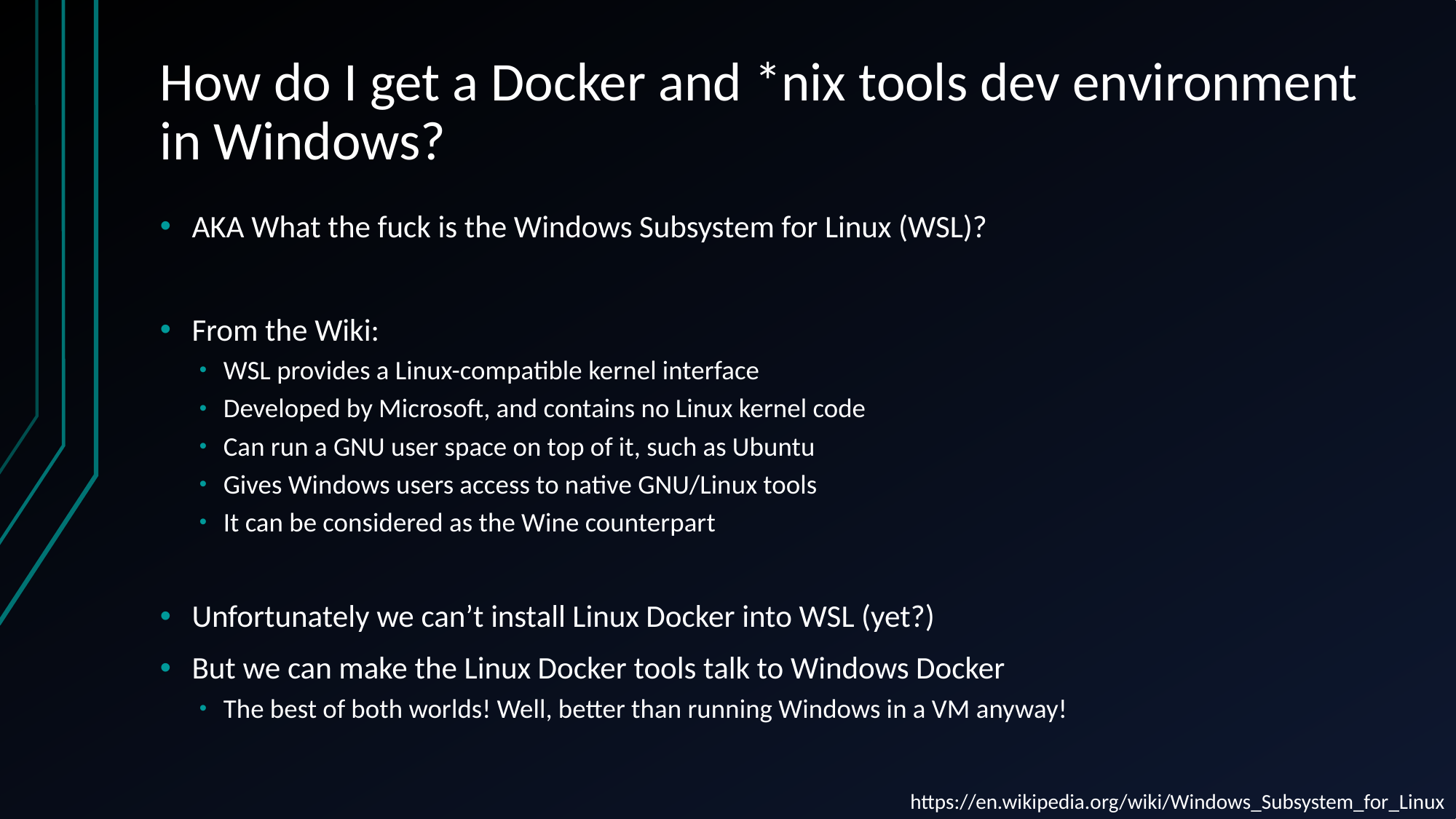

# How do I get a Docker and *nix tools dev environment in Windows?
AKA What the fuck is the Windows Subsystem for Linux (WSL)?

From the Wiki:
WSL provides a Linux-compatible kernel interface
Developed by Microsoft, and contains no Linux kernel code
Can run a GNU user space on top of it, such as Ubuntu
Gives Windows users access to native GNU/Linux tools
It can be considered as the Wine counterpart

Unfortunately we can’t install Linux Docker into WSL (yet?)
But we can make the Linux Docker tools talk to Windows Docker
The best of both worlds! Well, better than running Windows in a VM anyway!

https://en.wikipedia.org/wiki/Windows_Subsystem_for_Linux